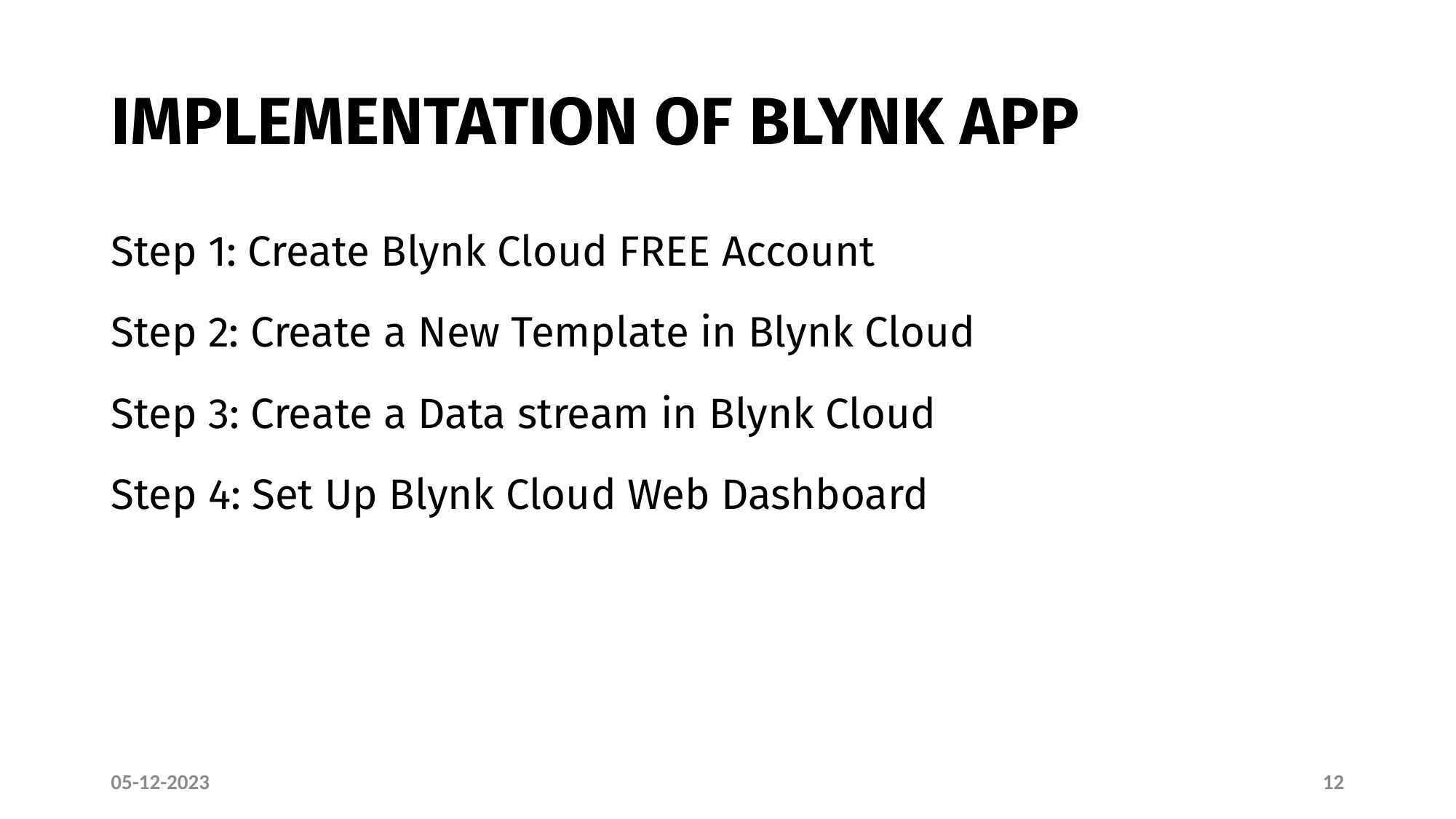

# IMPLEMENTATION OF BLYNK APP
Step 1: Create Blynk Cloud FREE Account
Step 2: Create a New Template in Blynk Cloud
Step 3: Create a Data stream in Blynk Cloud
Step 4: Set Up Blynk Cloud Web Dashboard
05-12-2023
12